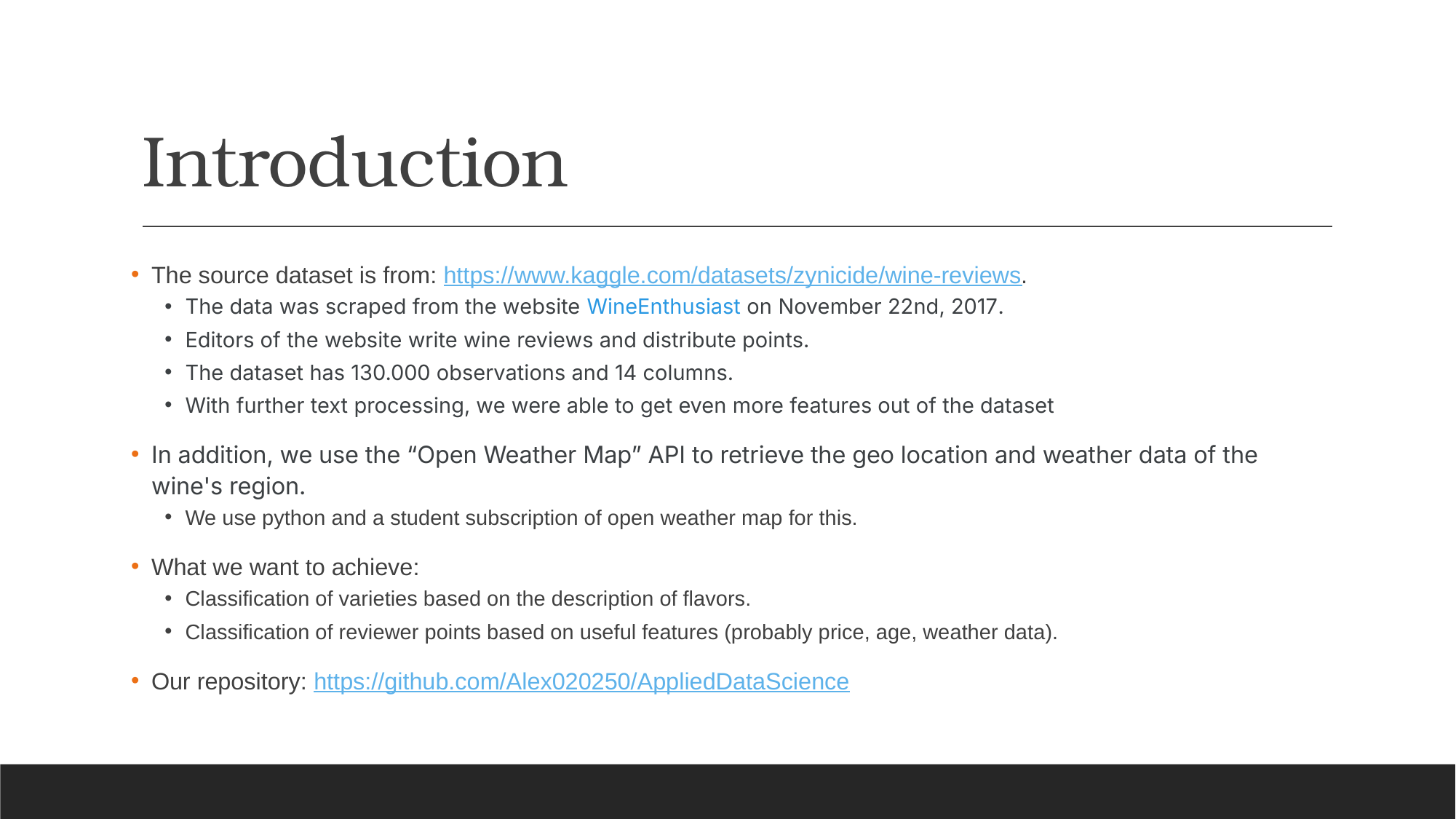

# Introduction
The source dataset is from: https://www.kaggle.com/datasets/zynicide/wine-reviews.
The data was scraped from the website WineEnthusiast on November 22nd, 2017.
Editors of the website write wine reviews and distribute points.
The dataset has 130.000 observations and 14 columns.
With further text processing, we were able to get even more features out of the dataset
In addition, we use the “Open Weather Map” API to retrieve the geo location and weather data of the wine's region.
We use python and a student subscription of open weather map for this.
What we want to achieve:
Classification of varieties based on the description of flavors.
Classification of reviewer points based on useful features (probably price, age, weather data).
Our repository: https://github.com/Alex020250/AppliedDataScience